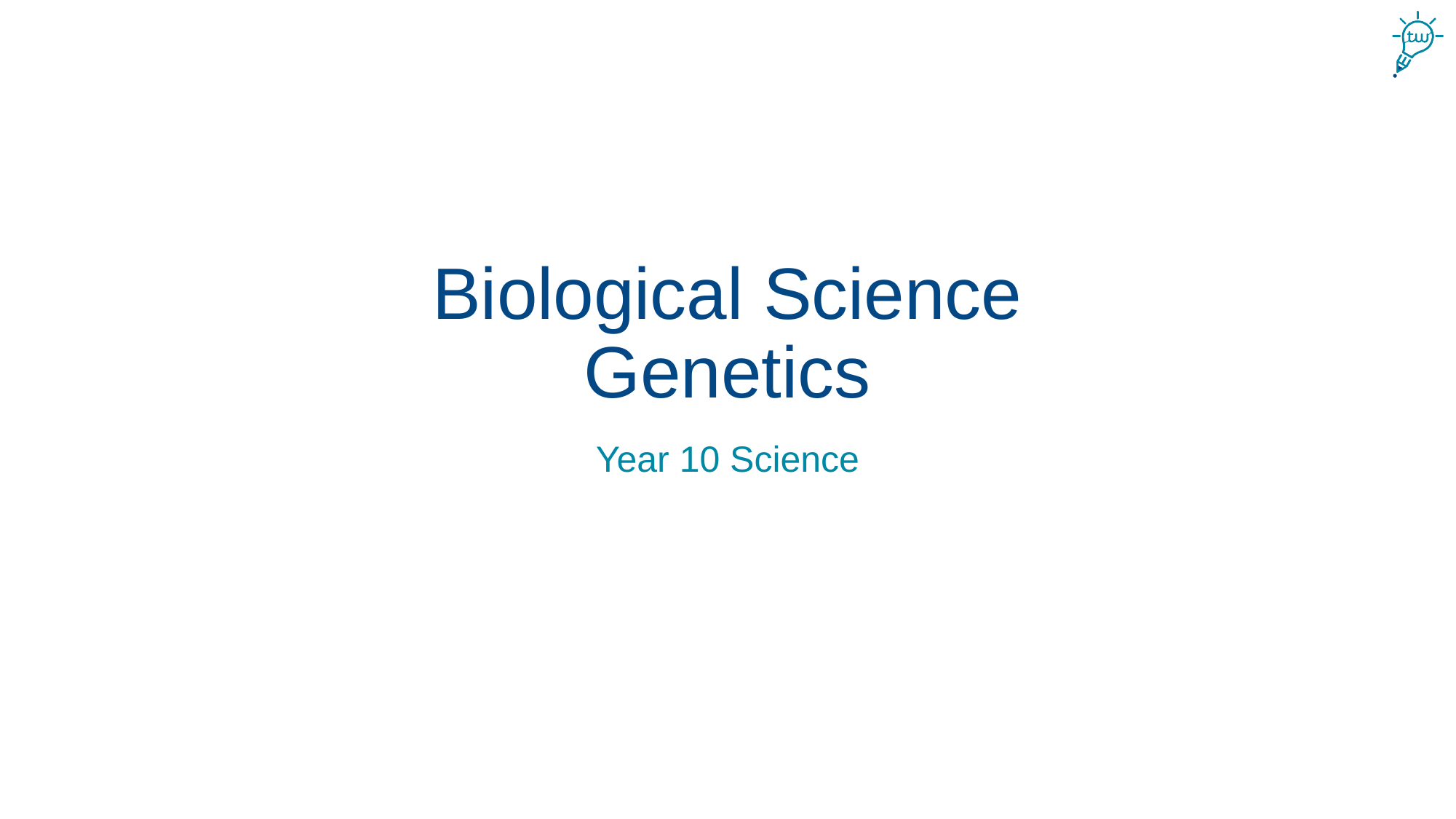

# Biological Science Genetics
Year 10 Science